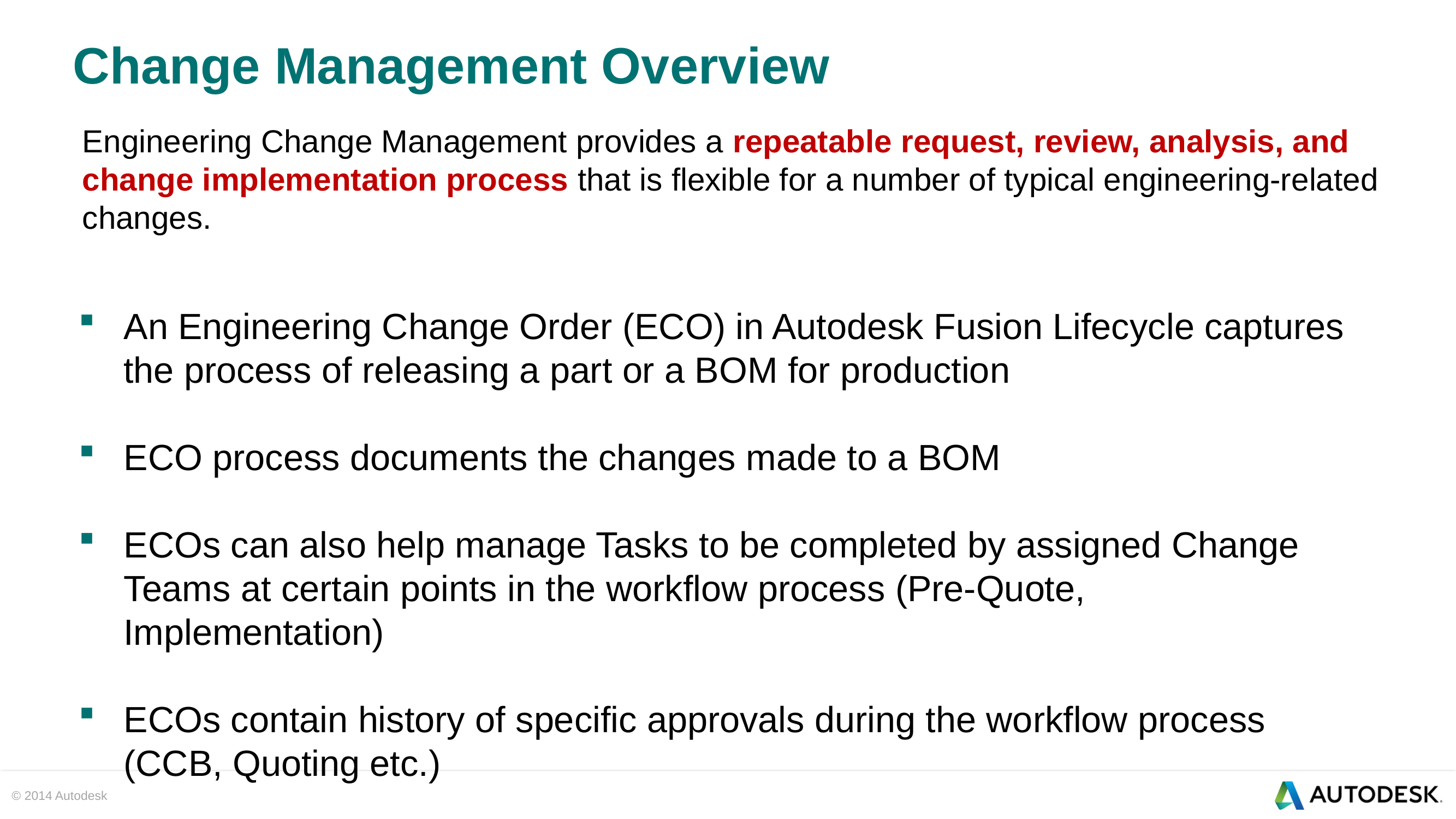

# Change Management Overview
Engineering Change Management provides a repeatable request, review, analysis, and change implementation process that is flexible for a number of typical engineering-related changes.
An Engineering Change Order (ECO) in Autodesk Fusion Lifecycle captures the process of releasing a part or a BOM for production

ECO process documents the changes made to a BOM

ECOs can also help manage Tasks to be completed by assigned Change Teams at certain points in the workflow process (Pre-Quote, Implementation)

ECOs contain history of specific approvals during the workflow process (CCB, Quoting etc.)